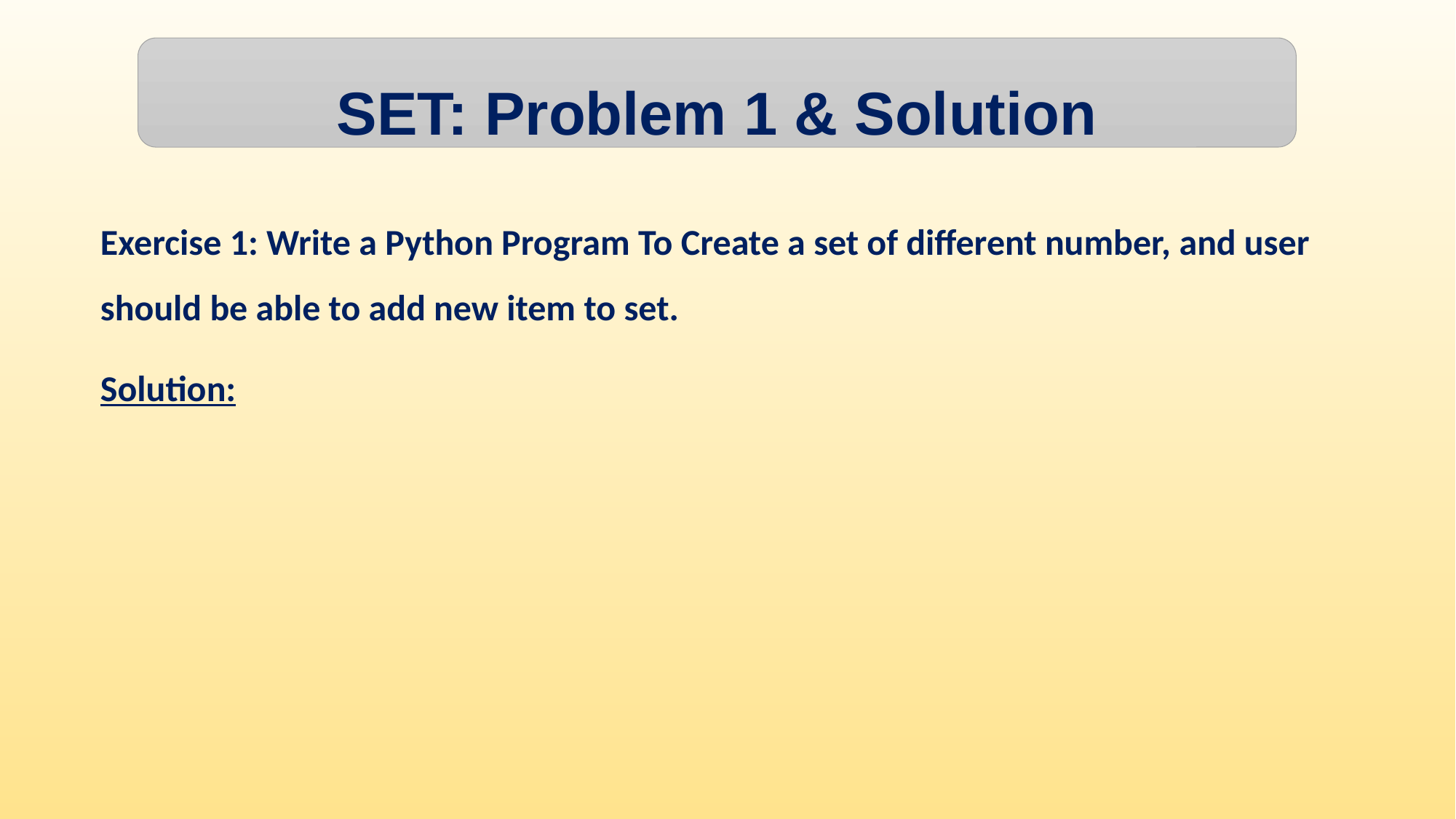

SET: Problem 1 & Solution
Exercise 1: Write a Python Program To Create a set of different number, and user should be able to add new item to set.
Solution: